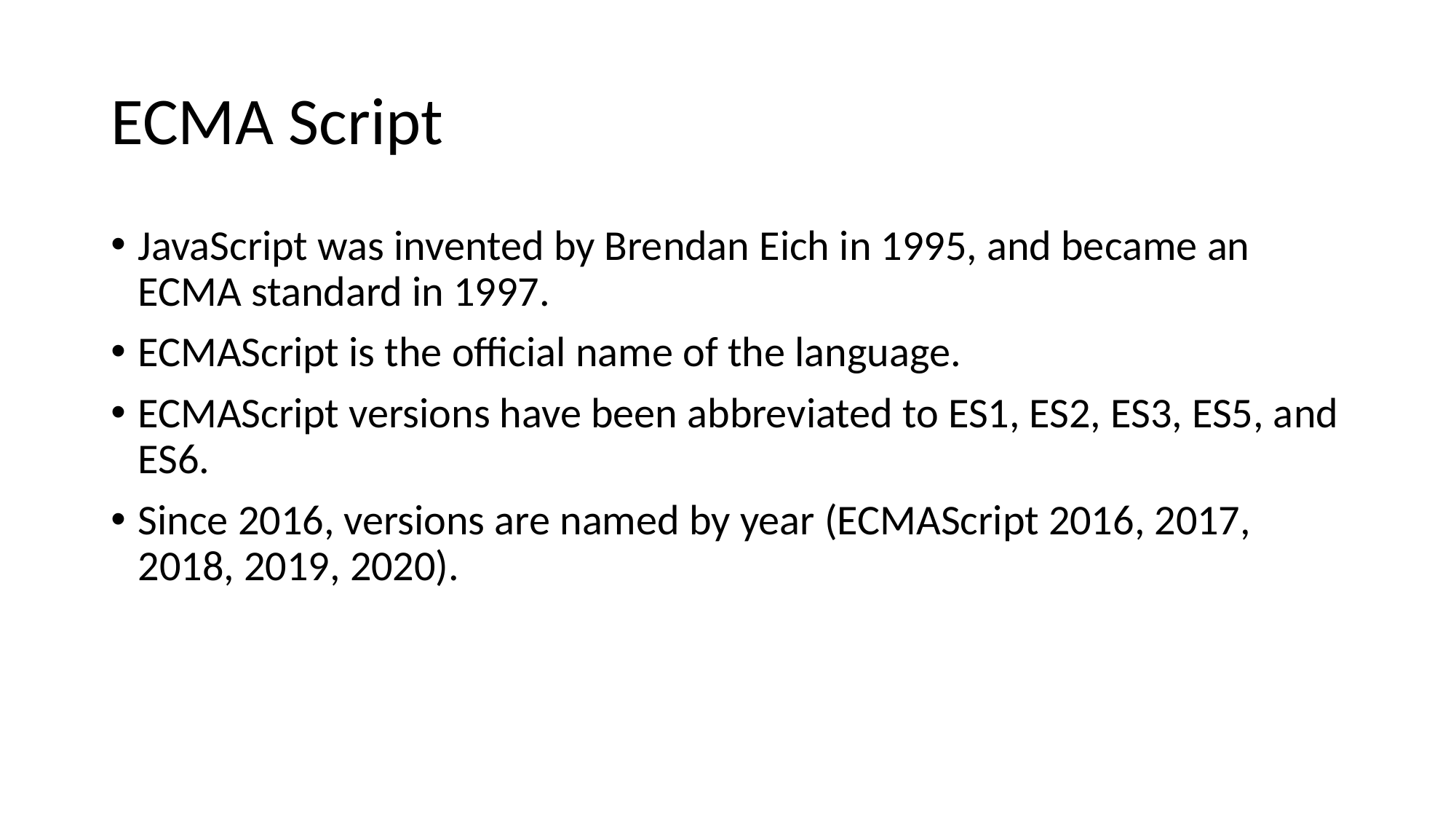

# ECMA Script
JavaScript was invented by Brendan Eich in 1995, and became an ECMA standard in 1997.
ECMAScript is the official name of the language.
ECMAScript versions have been abbreviated to ES1, ES2, ES3, ES5, and ES6.
Since 2016, versions are named by year (ECMAScript 2016, 2017, 2018, 2019, 2020).